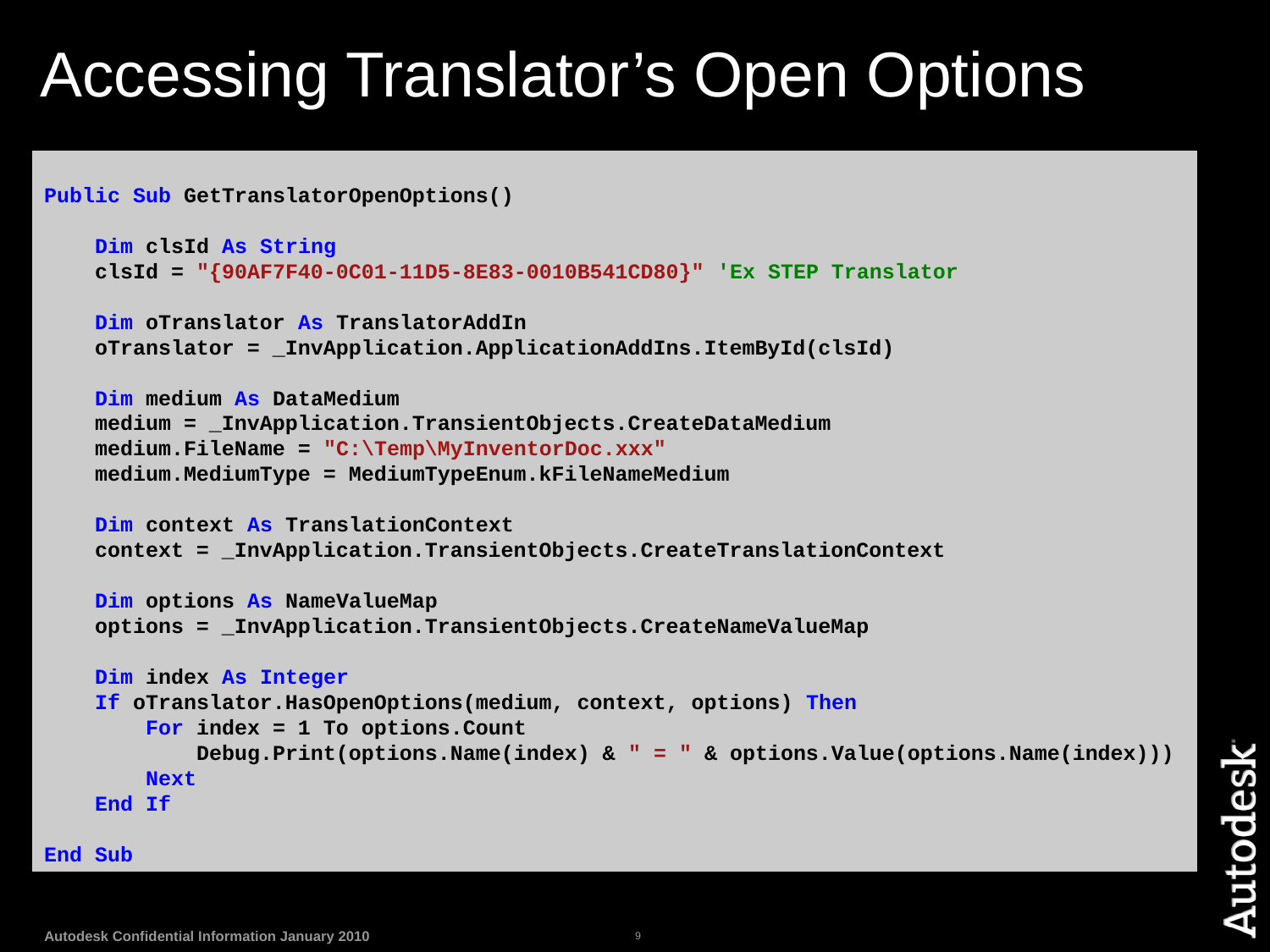

# Accessing Translator’s Open Options

Public Sub GetTranslatorOpenOptions()

    Dim clsId As String
    clsId = "{90AF7F40-0C01-11D5-8E83-0010B541CD80}" 'Ex STEP Translator

    Dim oTranslator As TranslatorAddIn
    oTranslator = _InvApplication.ApplicationAddIns.ItemById(clsId)

    Dim medium As DataMedium
    medium = _InvApplication.TransientObjects.CreateDataMedium
    medium.FileName = "C:\Temp\MyInventorDoc.xxx"
    medium.MediumType = MediumTypeEnum.kFileNameMedium

    Dim context As TranslationContext
    context = _InvApplication.TransientObjects.CreateTranslationContext

    Dim options As NameValueMap
    options = _InvApplication.TransientObjects.CreateNameValueMap

    Dim index As Integer
    If oTranslator.HasOpenOptions(medium, context, options) Then
        For index = 1 To options.Count
            Debug.Print(options.Name(index) & " = " & options.Value(options.Name(index)))
        Next
    End If

End Sub